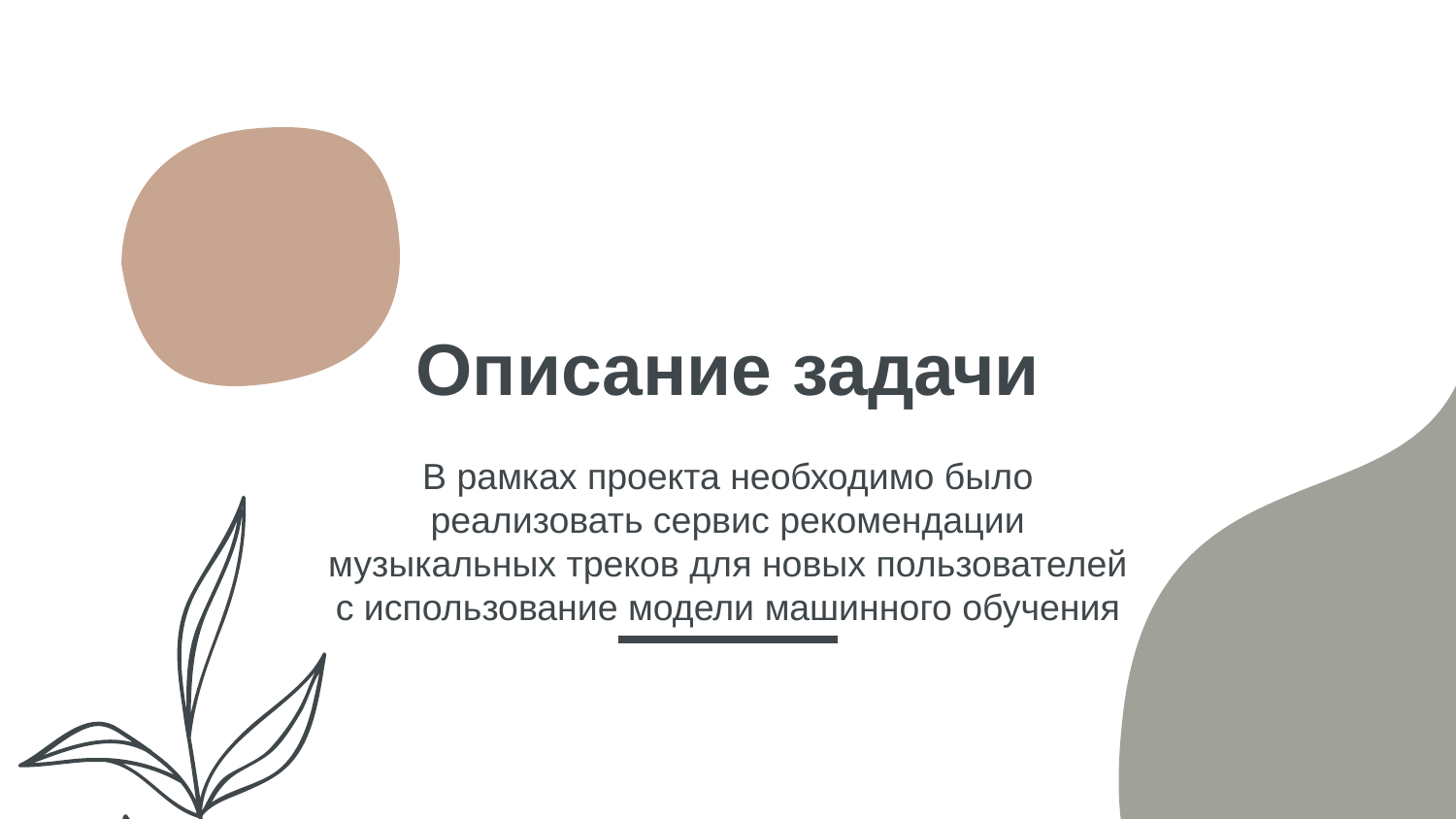

# Описание задачи
В рамках проекта необходимо было реализовать сервис рекомендации музыкальных треков для новых пользователей с использование модели машинного обучения